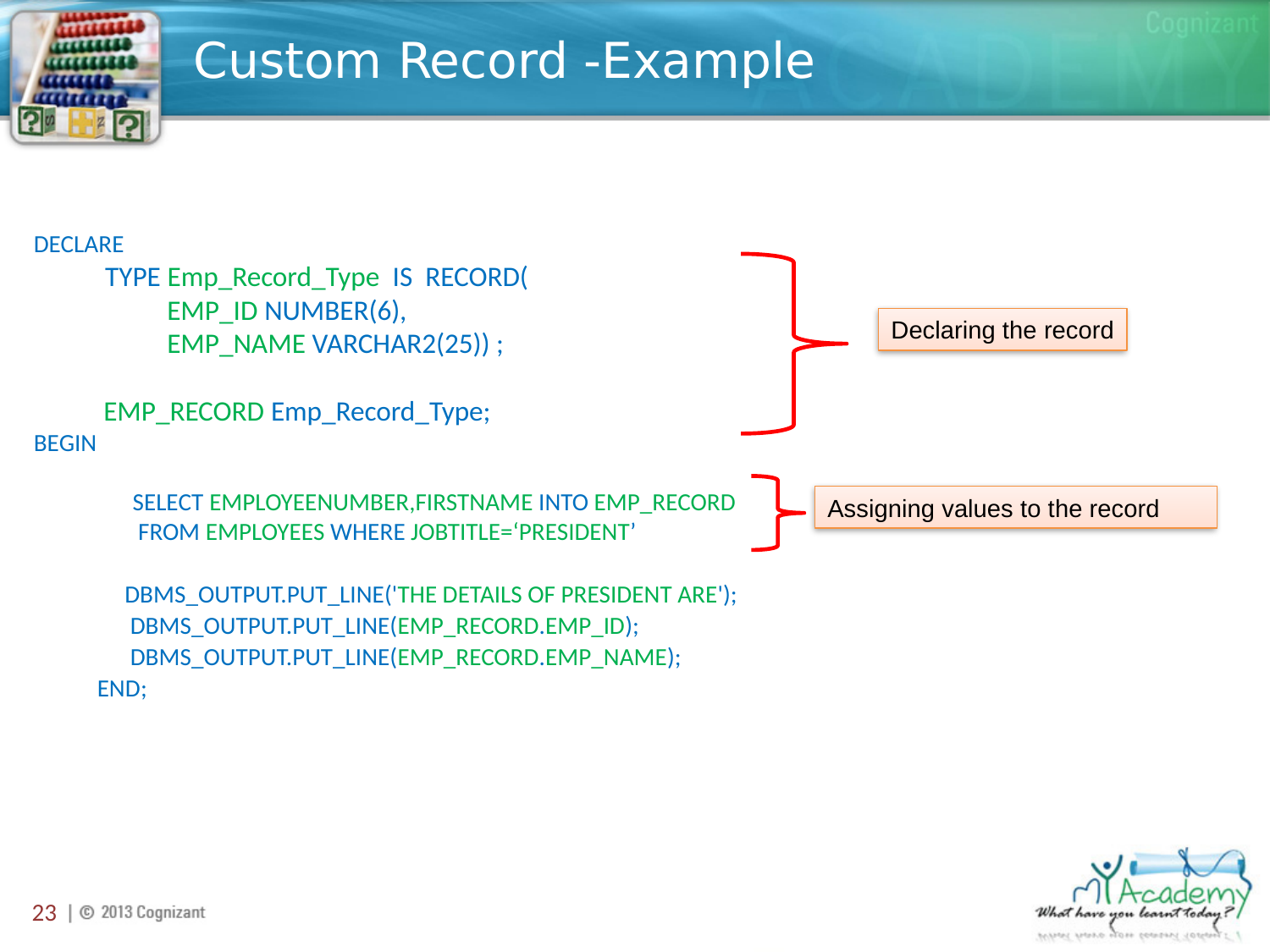

# Custom Record -Example
DECLARE
             TYPE Emp_Record_Type  IS  RECORD(
                     EMP_ID NUMBER(6),
                     EMP_NAME VARCHAR2(25)) ;

           EMP_RECORD Emp_Record_Type;
BEGIN

                  SELECT EMPLOYEENUMBER,FIRSTNAME INTO EMP_RECORD
                   FROM EMPLOYEES WHERE JOBTITLE=‘PRESIDENT’

     DBMS_OUTPUT.PUT_LINE('THE DETAILS OF PRESIDENT ARE');
      DBMS_OUTPUT.PUT_LINE(EMP_RECORD.EMP_ID);
      DBMS_OUTPUT.PUT_LINE(EMP_RECORD.EMP_NAME);
END;

Declaring the record

Assigning values to the record
23